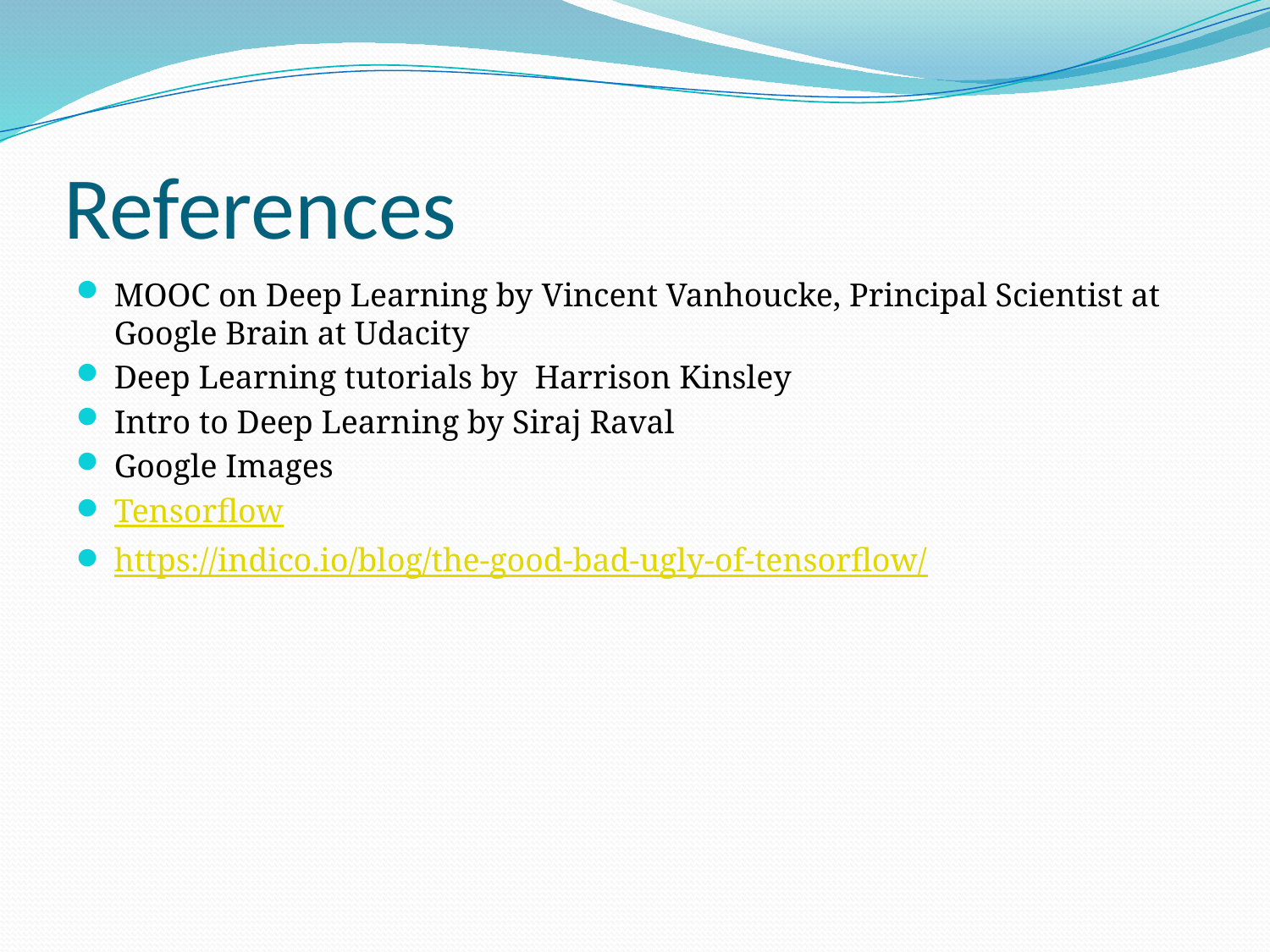

# References
MOOC on Deep Learning by Vincent Vanhoucke, Principal Scientist at Google Brain at Udacity
Deep Learning tutorials by  Harrison Kinsley
Intro to Deep Learning by Siraj Raval
Google Images
Tensorflow
https://indico.io/blog/the-good-bad-ugly-of-tensorflow/